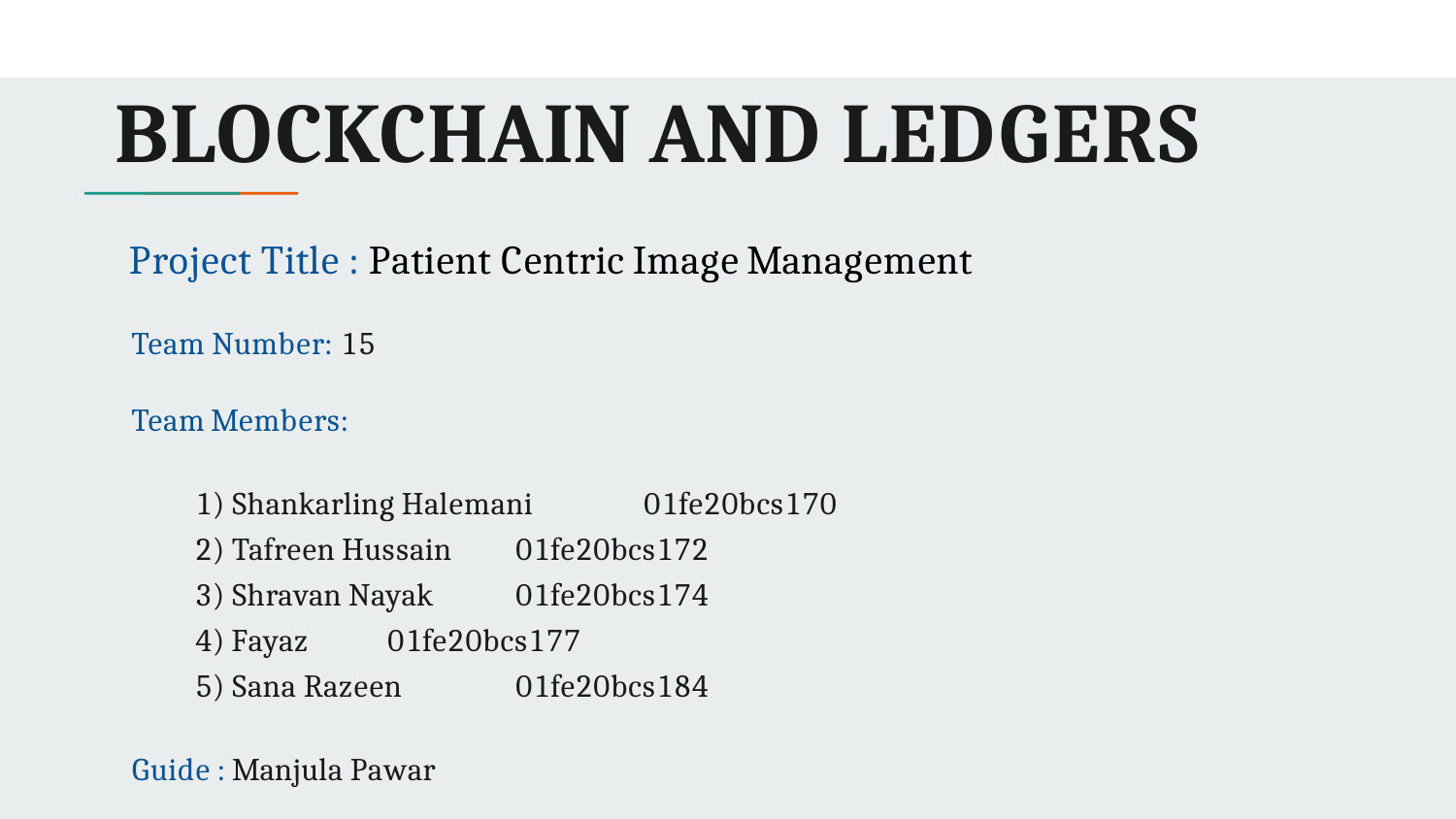

# BLOCKCHAIN AND LEDGERS
Project Title : Patient Centric Image Management
Team Number: 15

Team Members:

1) Shankarling Halemani 		01fe20bcs170
2) Tafreen Hussain 			01fe20bcs172
3) Shravan Nayak 				01fe20bcs174
4) Fayaz 						01fe20bcs177
5) Sana Razeen 				01fe20bcs184

Guide : Manjula Pawar